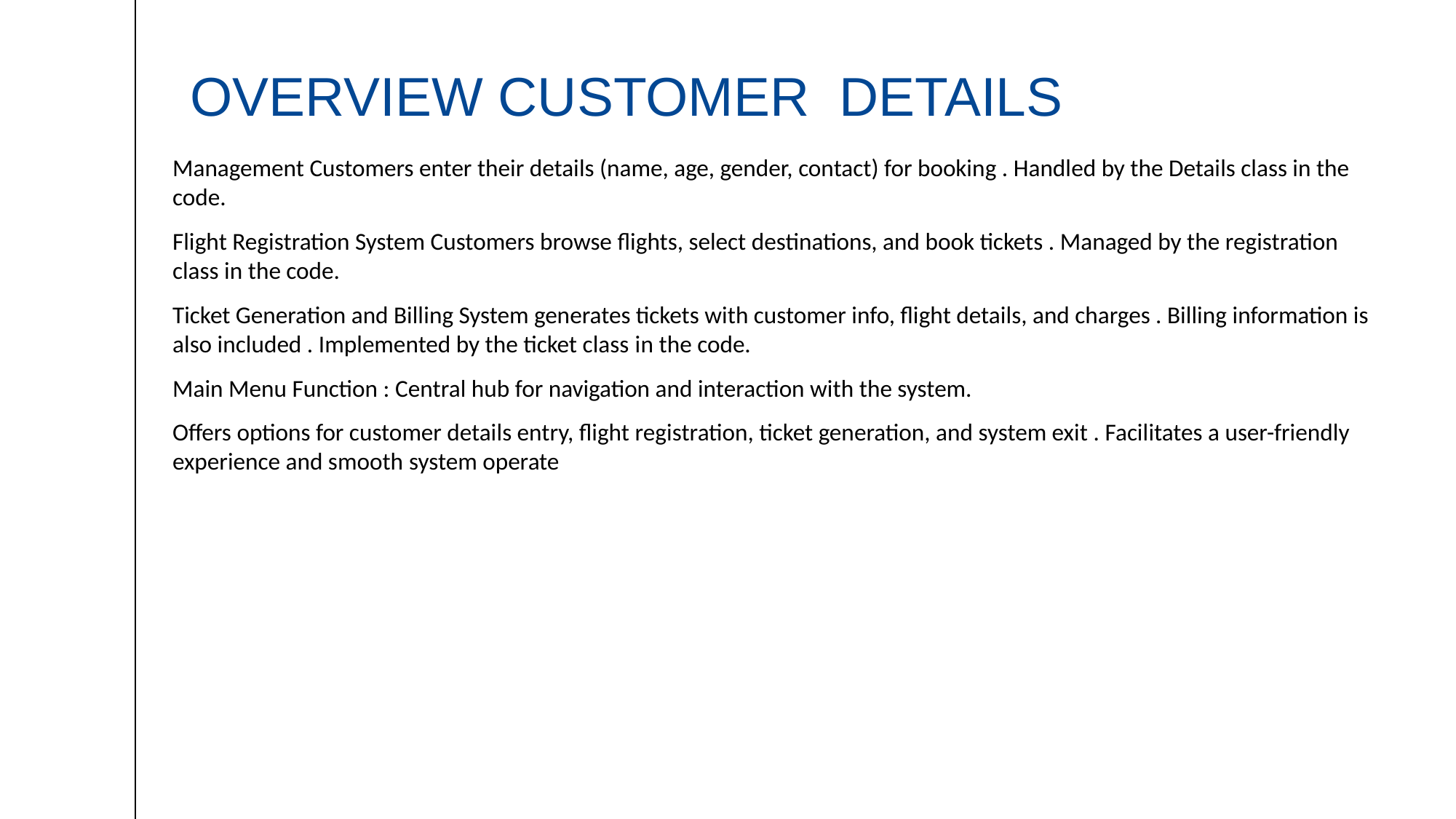

# Overview Customer  Details
Management Customers enter their details (name, age, gender, contact) for booking . Handled by the Details class in the code.
Flight Registration System Customers browse flights, select destinations, and book tickets . Managed by the registration class in the code.
Ticket Generation and Billing System generates tickets with customer info, flight details, and charges . Billing information is also included . Implemented by the ticket class in the code.
Main Menu Function : Central hub for navigation and interaction with the system.
Offers options for customer details entry, flight registration, ticket generation, and system exit . Facilitates a user-friendly experience and smooth system operate